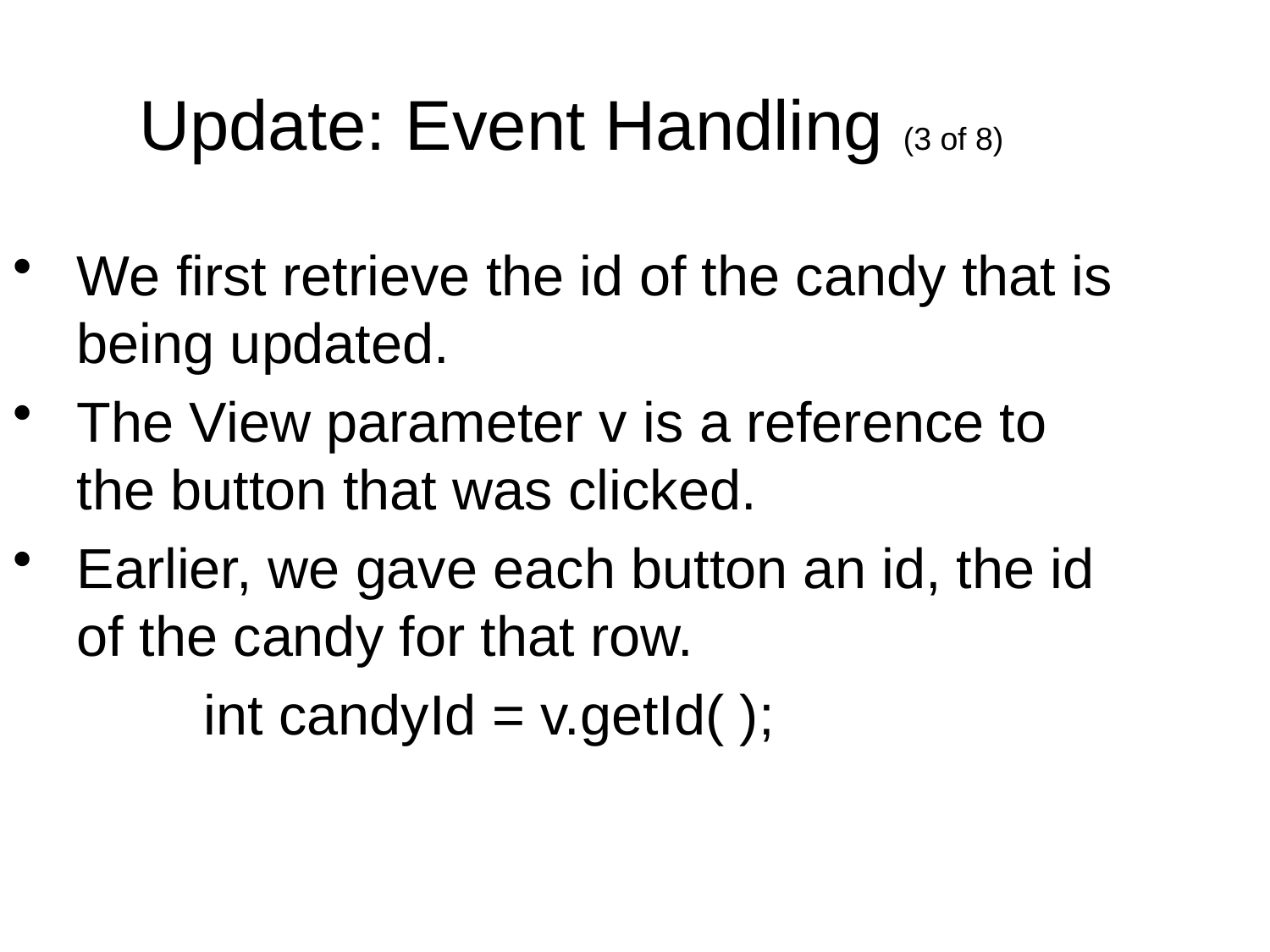

Update: Event Handling (3 of 8)
We first retrieve the id of the candy that is being updated.
The View parameter v is a reference to the button that was clicked.
Earlier, we gave each button an id, the id of the candy for that row.
		int candyId = v.getId( );